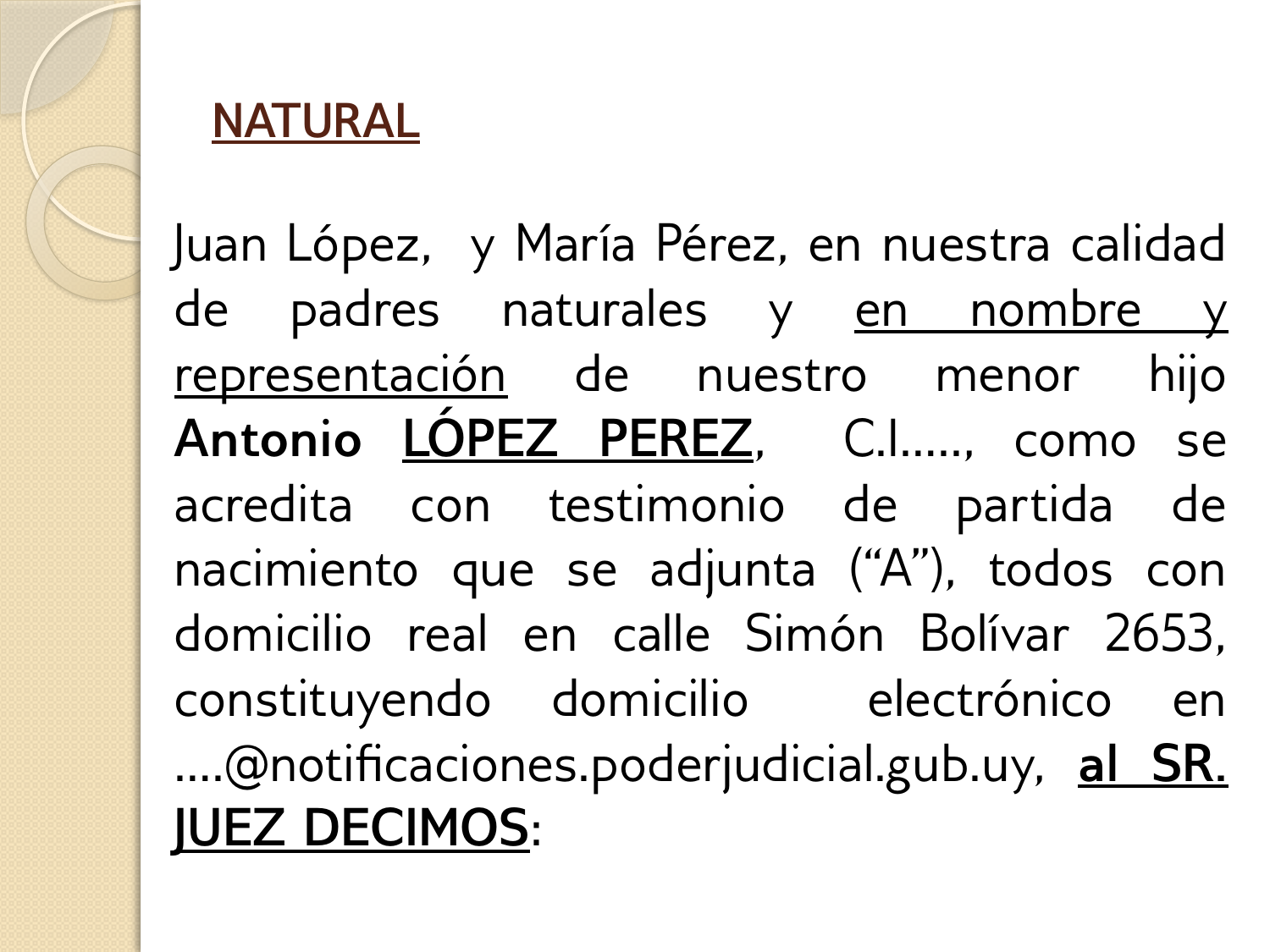

# NATURAL
		Juan López,  y María Pérez, en nuestra calidad de padres naturales y en nombre y representación de nuestro menor hijo Antonio LÓPEZ PEREZ,  C.I….., como se acredita con testimonio de partida de nacimiento que se adjunta (“A”), todos con domicilio real en calle Simón Bolívar 2653, constituyendo domicilio  electrónico en ….@notificaciones.poderjudicial.gub.uy, al SR. JUEZ DECIMOS: